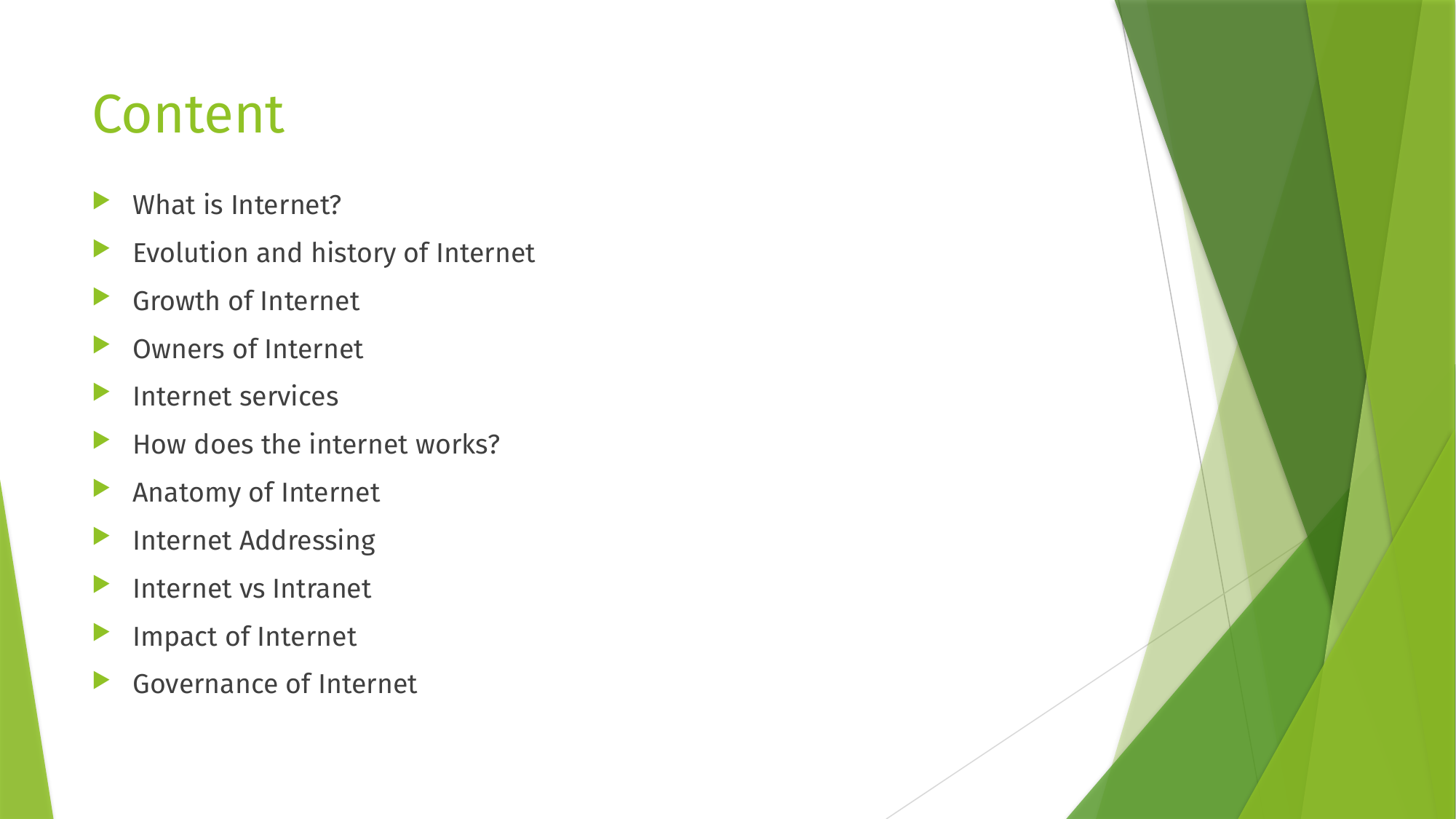

# Content
What is Internet?
Evolution and history of Internet
Growth of Internet
Owners of Internet
Internet services
How does the internet works?
Anatomy of Internet
Internet Addressing
Internet vs Intranet
Impact of Internet
Governance of Internet